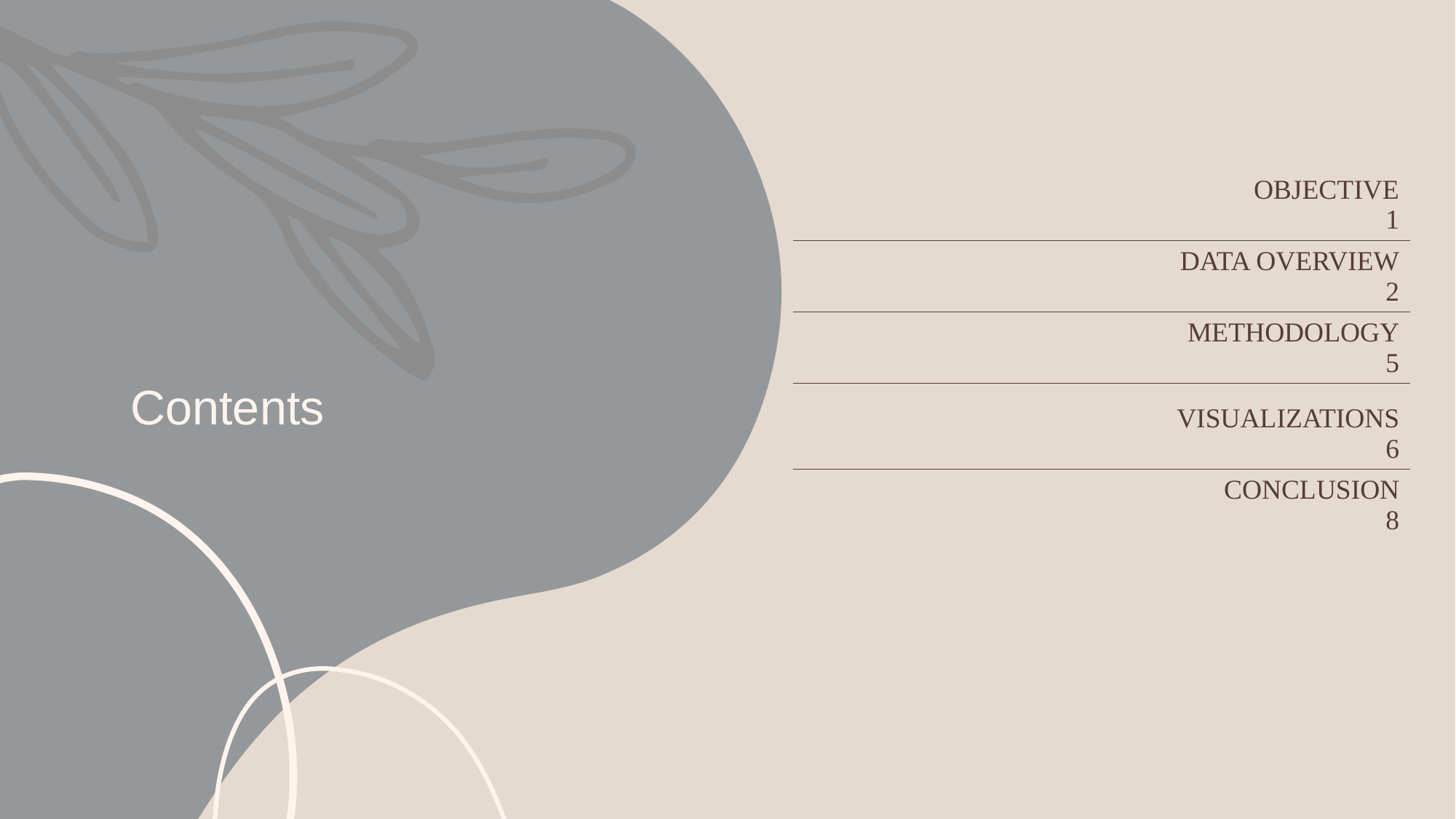

# Contents
| OBJECTIVE 1 |
| --- |
| DATA OVERVIEW 2 |
| METHODOLOGY 5 |
| VISUALIZATIONS 6 |
| CONCLUSION 8 |